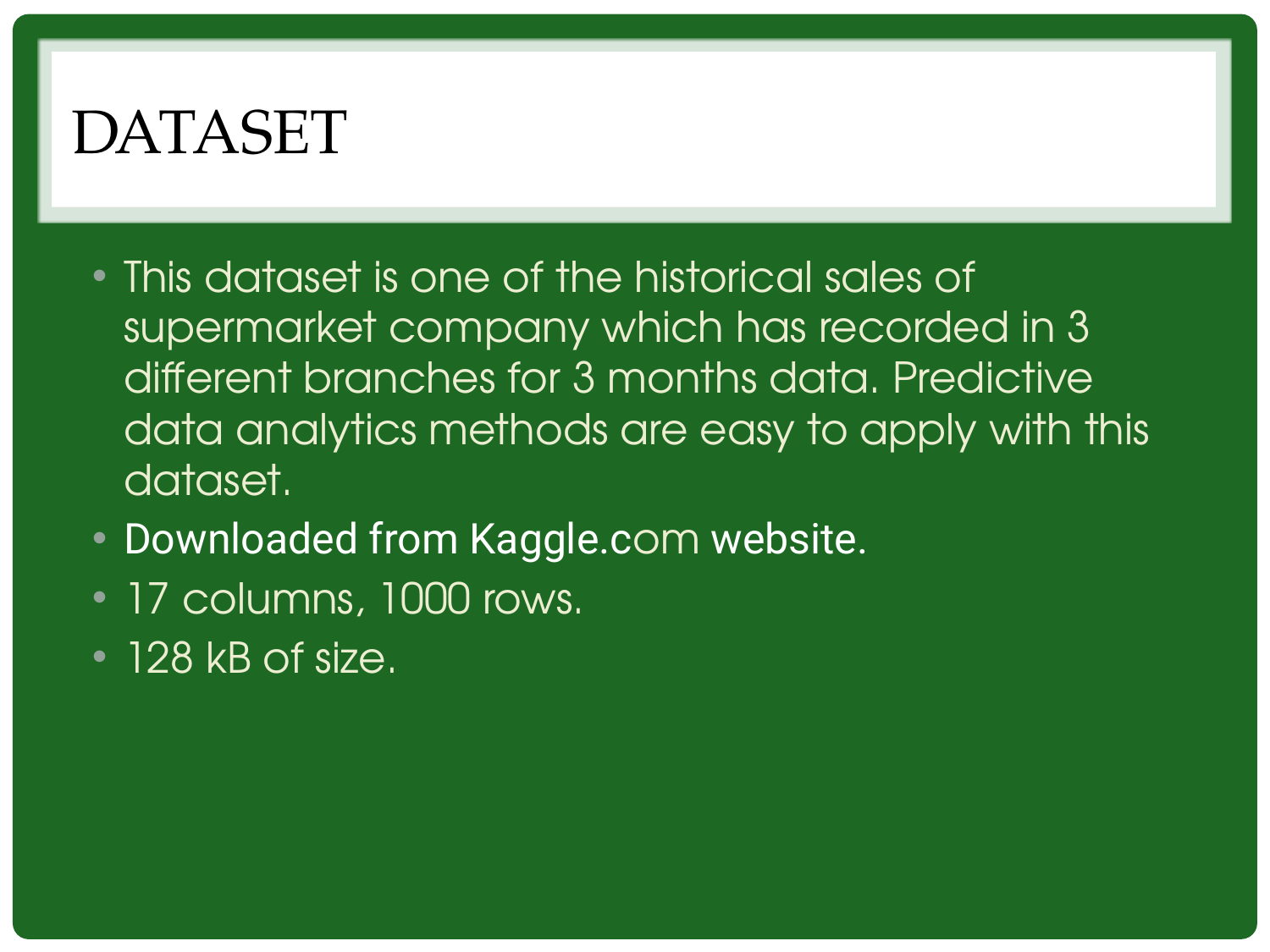

# Dataset
This dataset is one of the historical sales of supermarket company which has recorded in 3 different branches for 3 months data. Predictive data analytics methods are easy to apply with this dataset.
Downloaded from Kaggle.com website.
17 columns, 1000 rows.
128 kB of size.